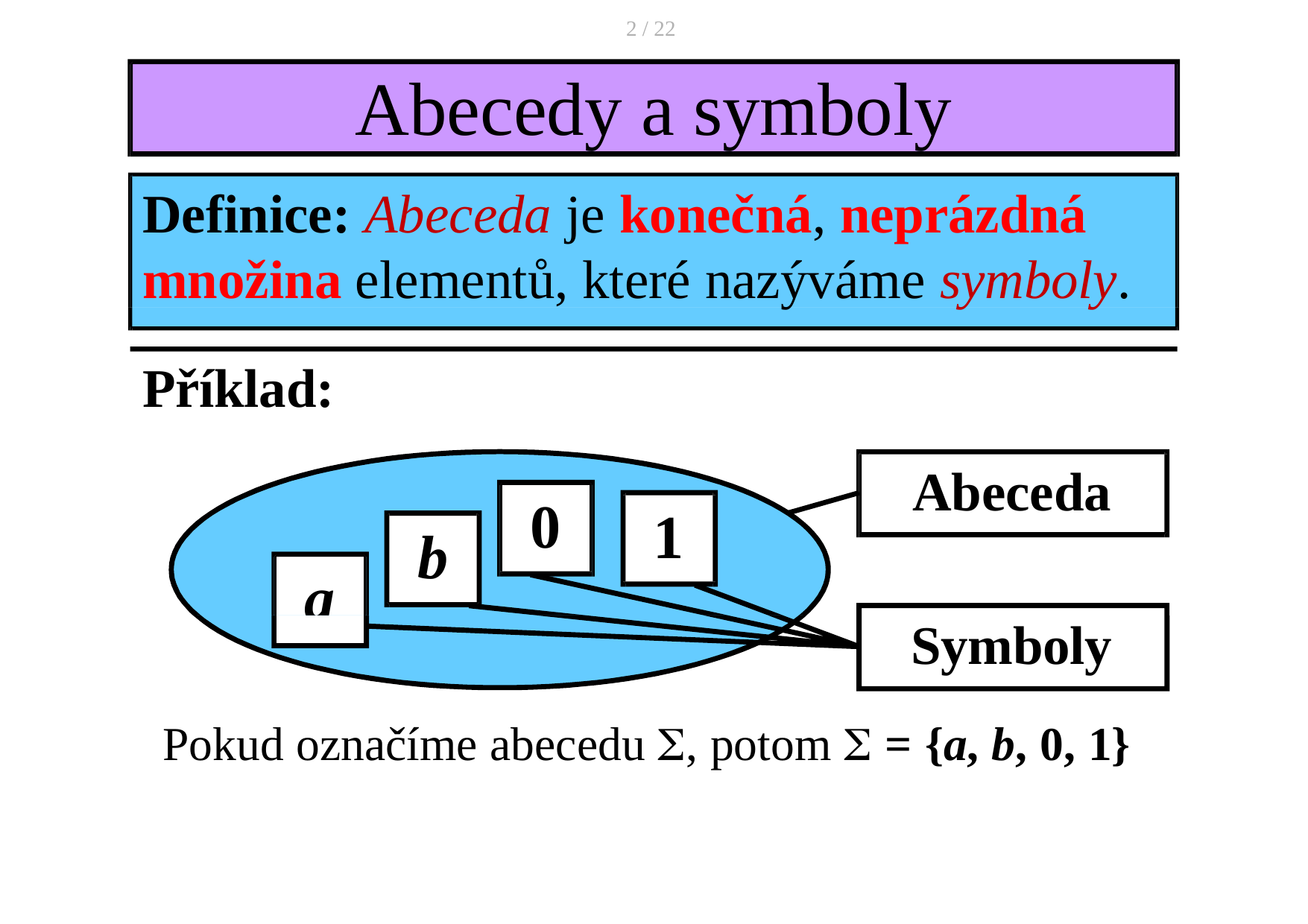

2 / 22
# Abecedy a symboly

Definice: Abeceda je konečná, neprázdná množina elementů, které nazýváme symboly.
Příklad:

Abeceda

0

1

b
a
Symboly

Pokud označíme abecedu Σ, potom Σ = {a, b, 0, 1}